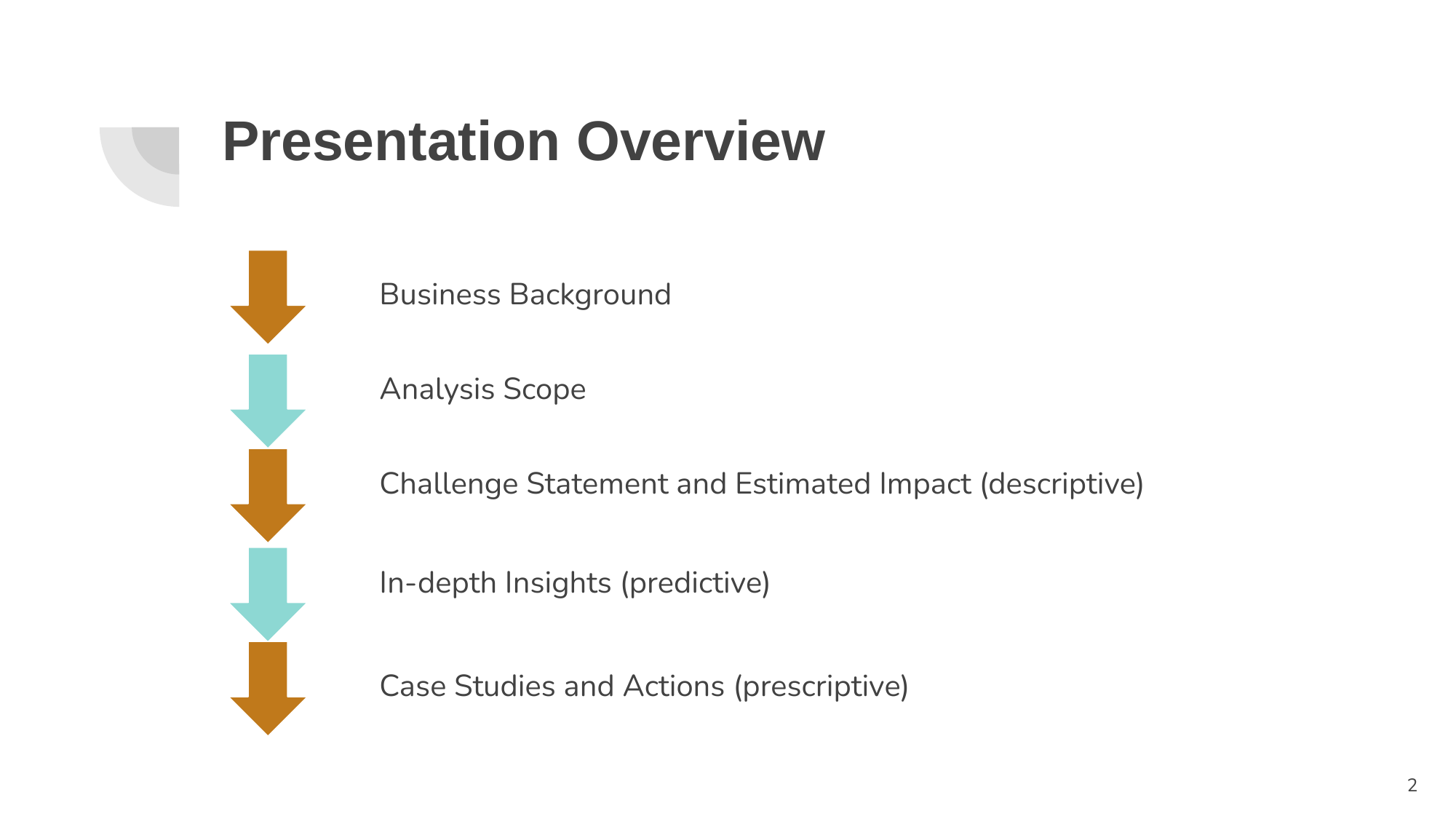

# Presentation Overview

Business Background
Analysis Scope

Challenge Statement and Estimated Impact (descriptive)

In-depth Insights (predictive)

Case Studies and Actions (prescriptive)
2